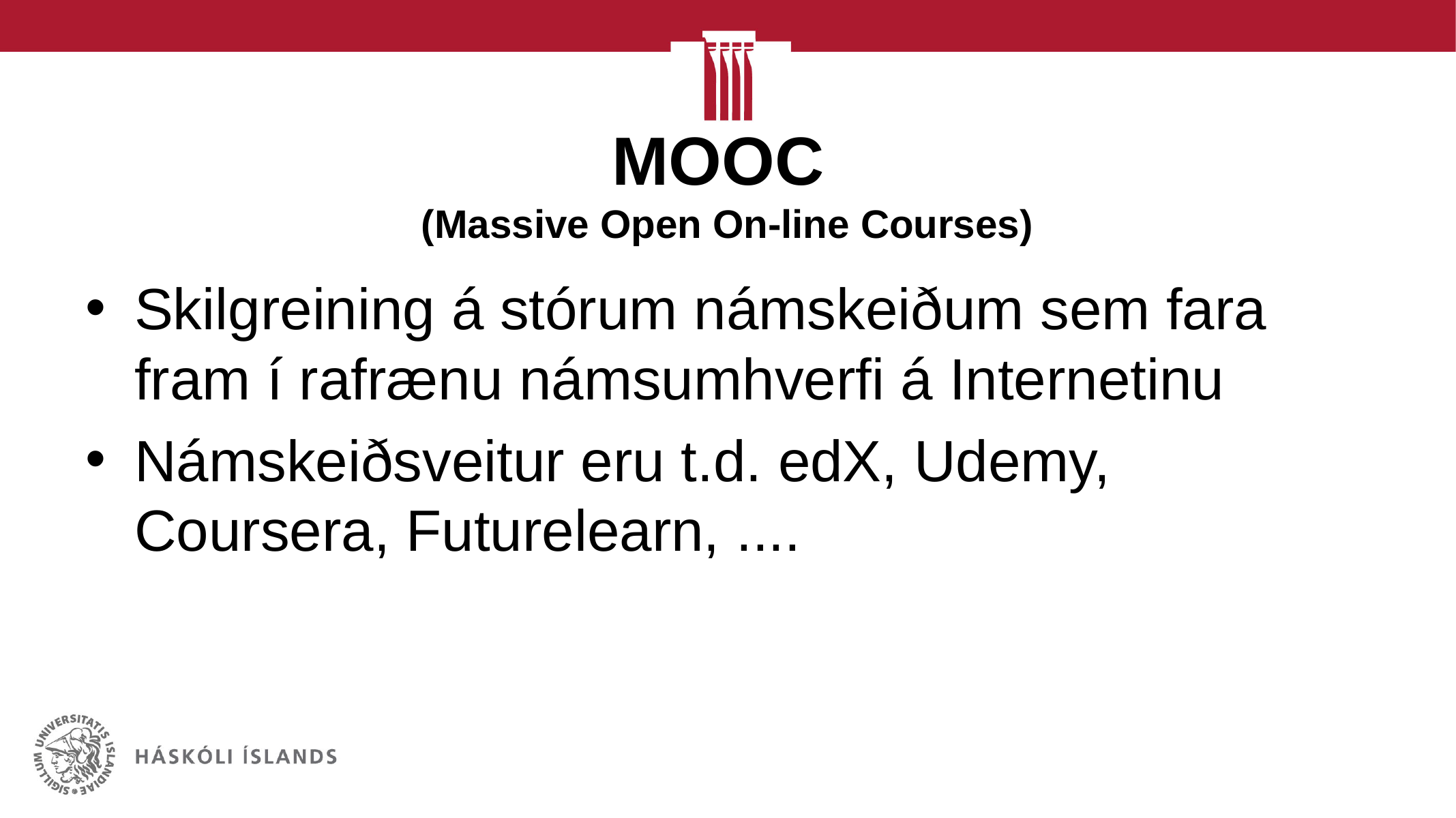

# MOOC (Massive Open On-line Courses)
Skilgreining á stórum námskeiðum sem fara fram í rafrænu námsumhverfi á Internetinu
Námskeiðsveitur eru t.d. edX, Udemy, Coursera, Futurelearn, ....